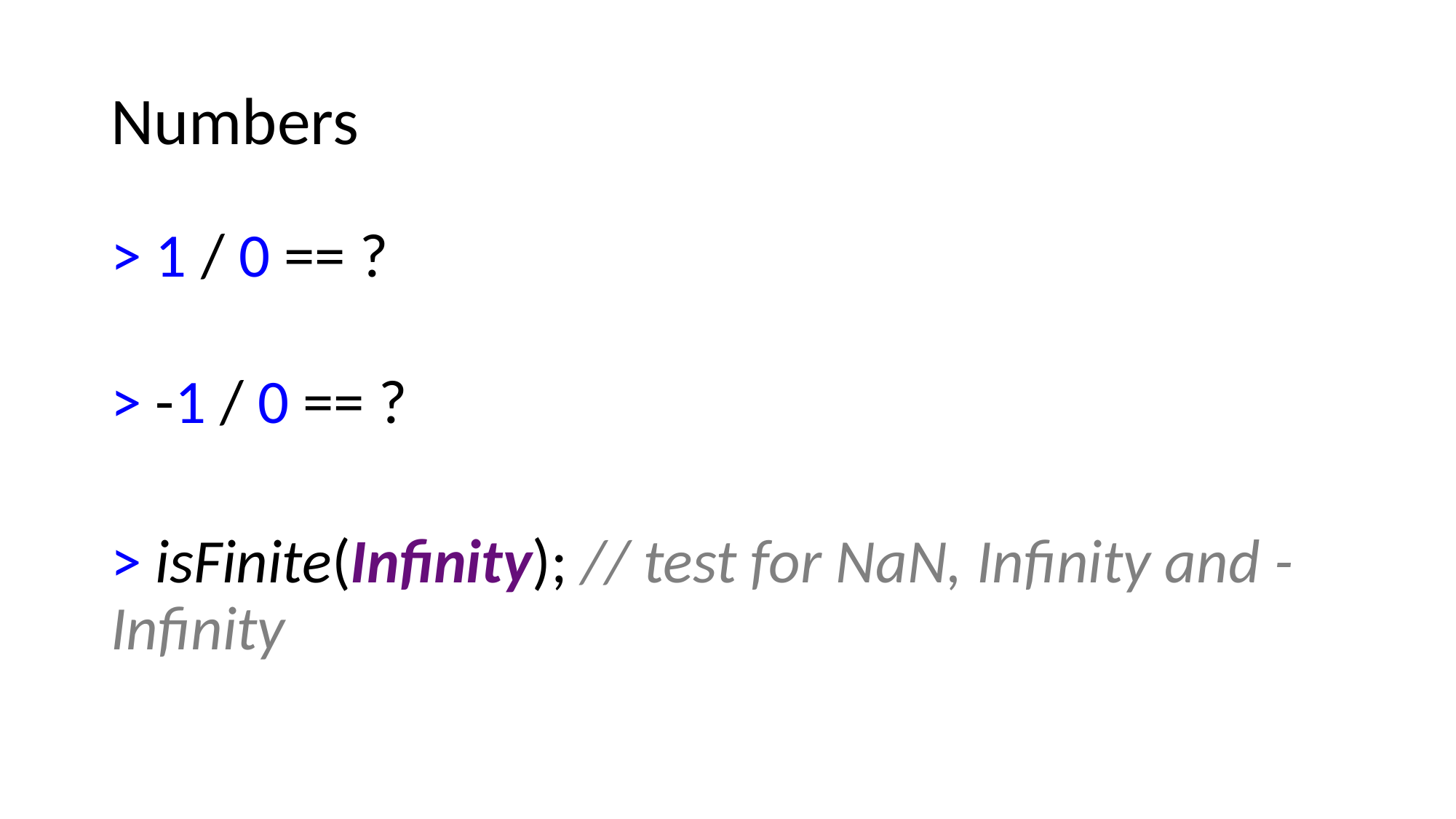

# Numbers
> 1 / 0 == ?
> -1 / 0 == ?

> isFinite(Infinity); // test for NaN, Infinity and -Infinity